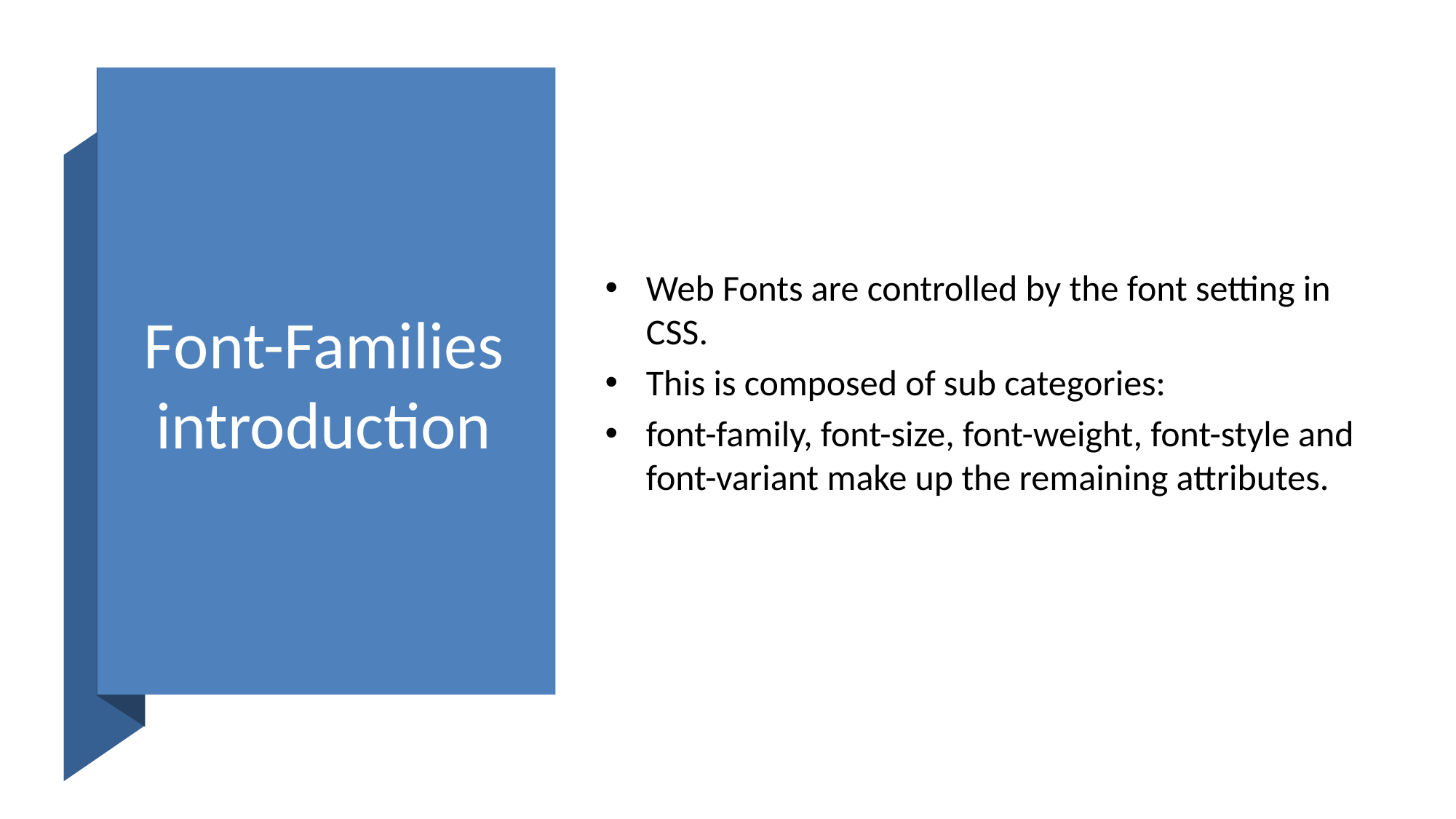

# Font-Families introduction
Web Fonts are controlled by the font setting in CSS.
This is composed of sub categories:
font-family, font-size, font-weight, font-style and font-variant make up the remaining attributes.